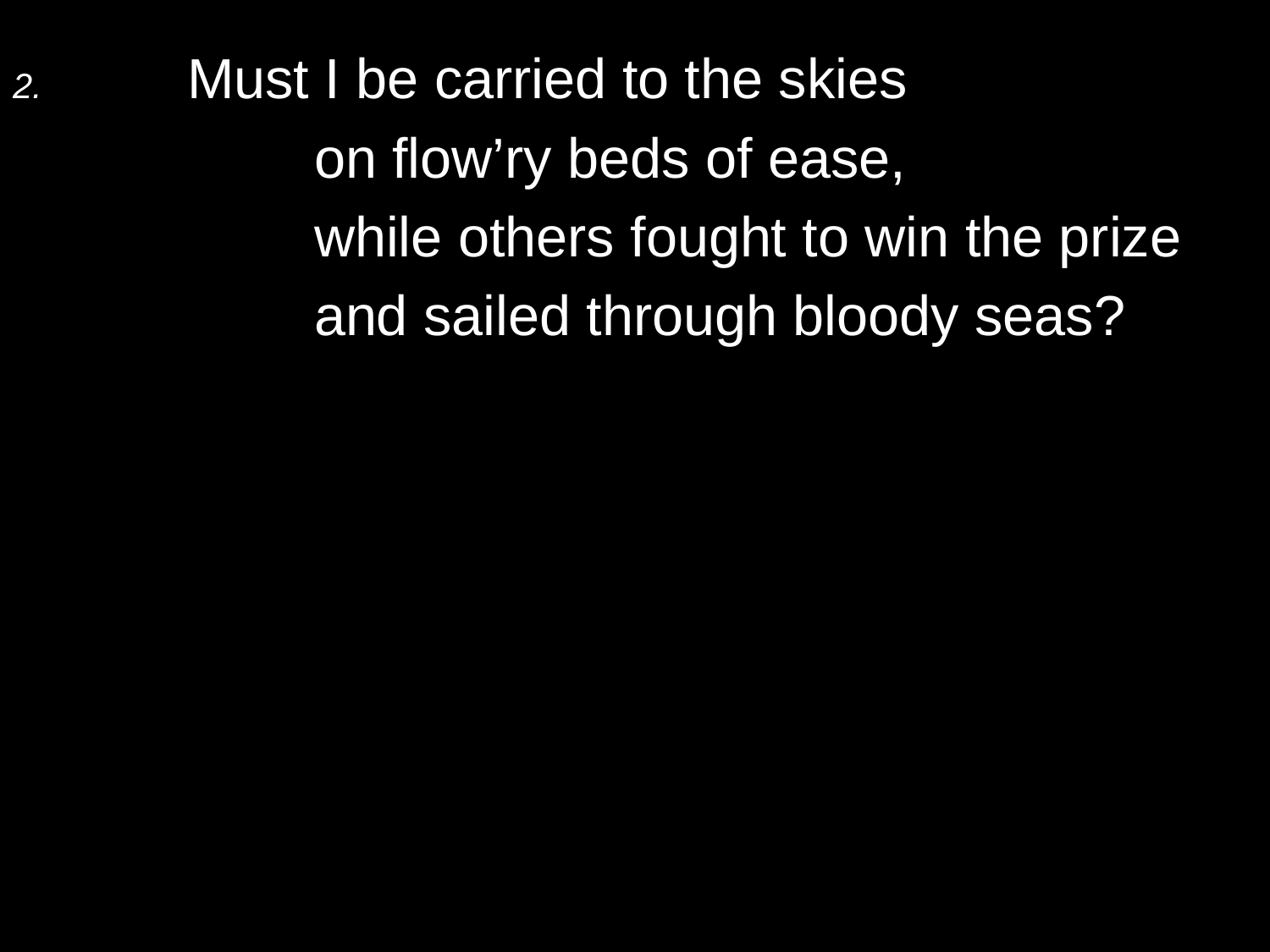

2.	Must I be carried to the skies
		on flow’ry beds of ease,
		while others fought to win the prize
		and sailed through bloody seas?